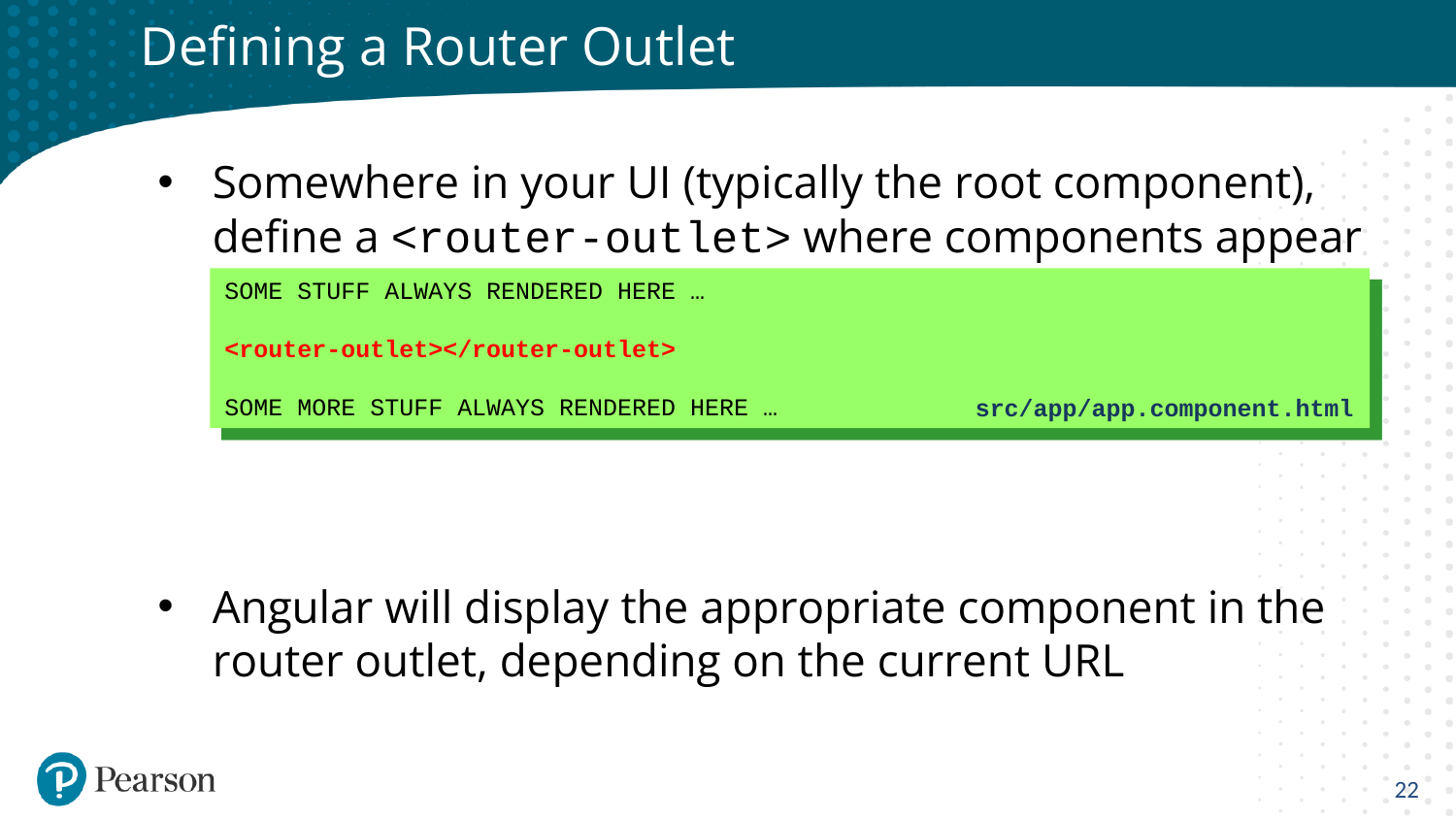

# Defining a Router Outlet
Somewhere in your UI (typically the root component), define a <router-outlet> where components appear

Angular will display the appropriate component in the router outlet, depending on the current URL
SOME STUFF ALWAYS RENDERED HERE …

<router-outlet></router-outlet>

SOME MORE STUFF ALWAYS RENDERED HERE …
src/app/app.component.html
22